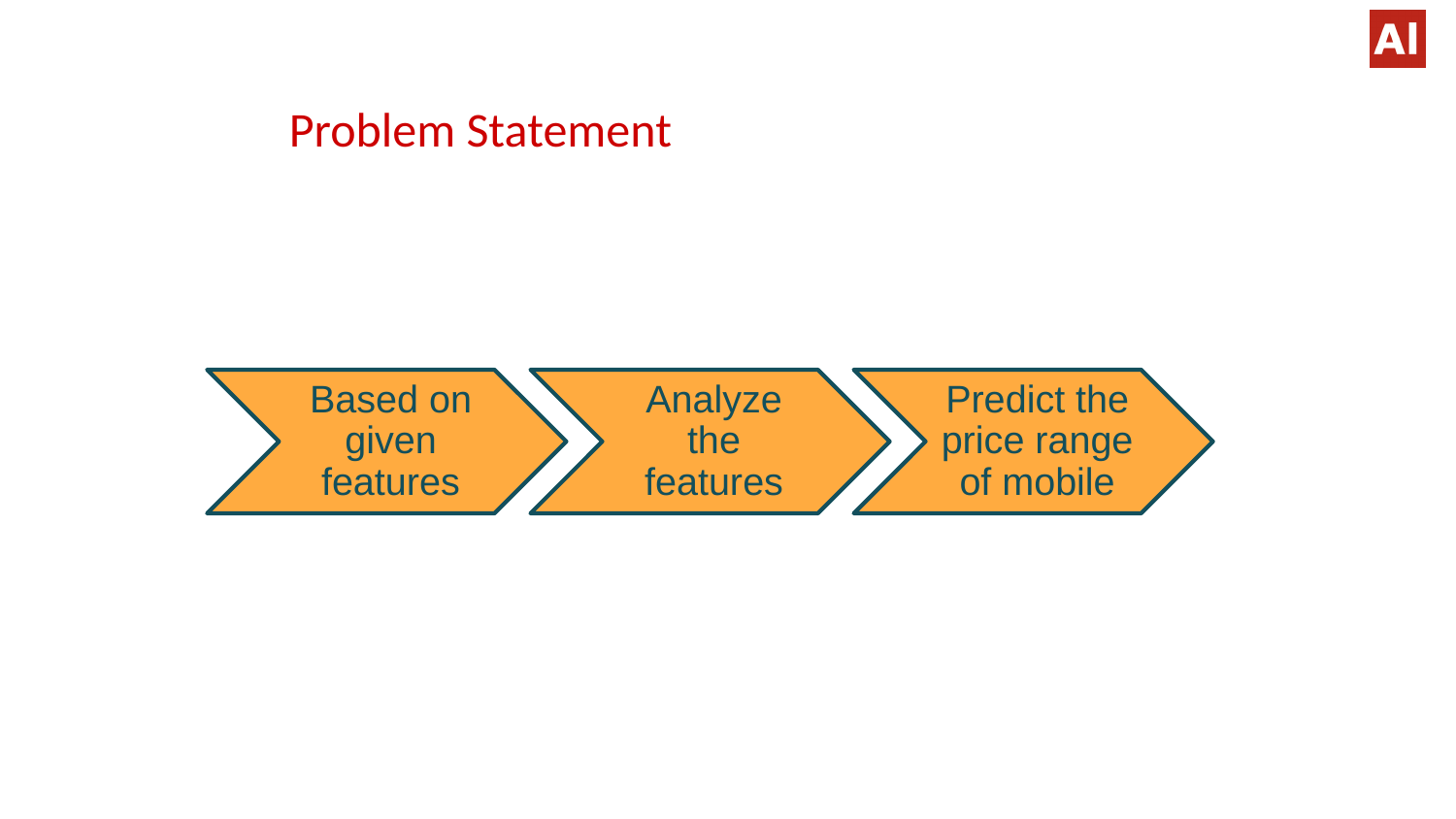

#
Problem Statement
Based on given features
Analyze the features
Predict the price range of mobile